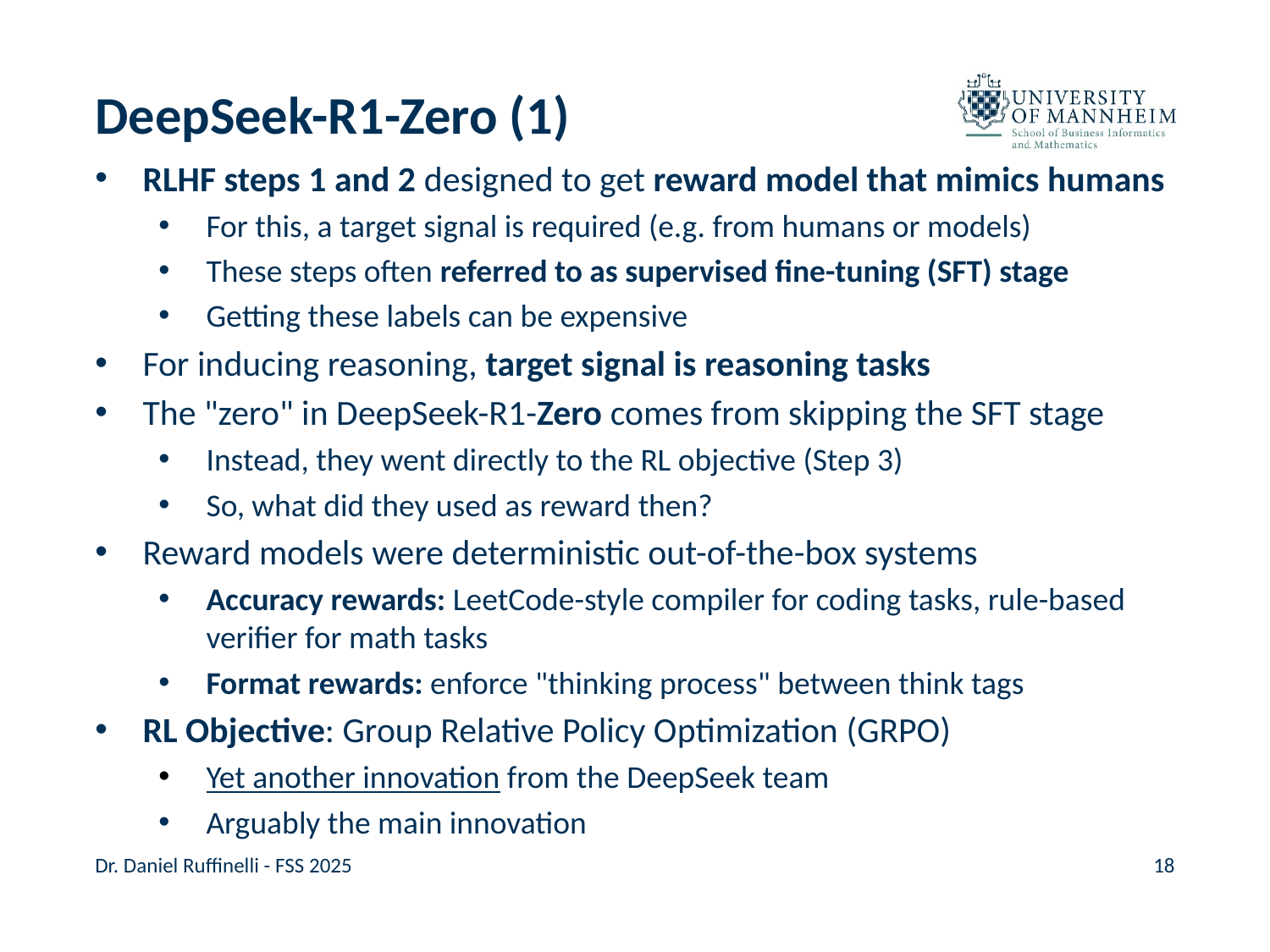

# DeepSeek-R1-Zero (1)
RLHF steps 1 and 2 designed to get reward model that mimics humans
For this, a target signal is required (e.g. from humans or models)
These steps often referred to as supervised fine-tuning (SFT) stage
Getting these labels can be expensive
For inducing reasoning, target signal is reasoning tasks
The "zero" in DeepSeek-R1-Zero comes from skipping the SFT stage
Instead, they went directly to the RL objective (Step 3)
So, what did they used as reward then?
Reward models were deterministic out-of-the-box systems
Accuracy rewards: LeetCode-style compiler for coding tasks, rule-based verifier for math tasks
Format rewards: enforce "thinking process" between think tags
RL Objective: Group Relative Policy Optimization (GRPO)
Yet another innovation from the DeepSeek team
Arguably the main innovation

Dr. Daniel Ruffinelli - FSS 2025
18